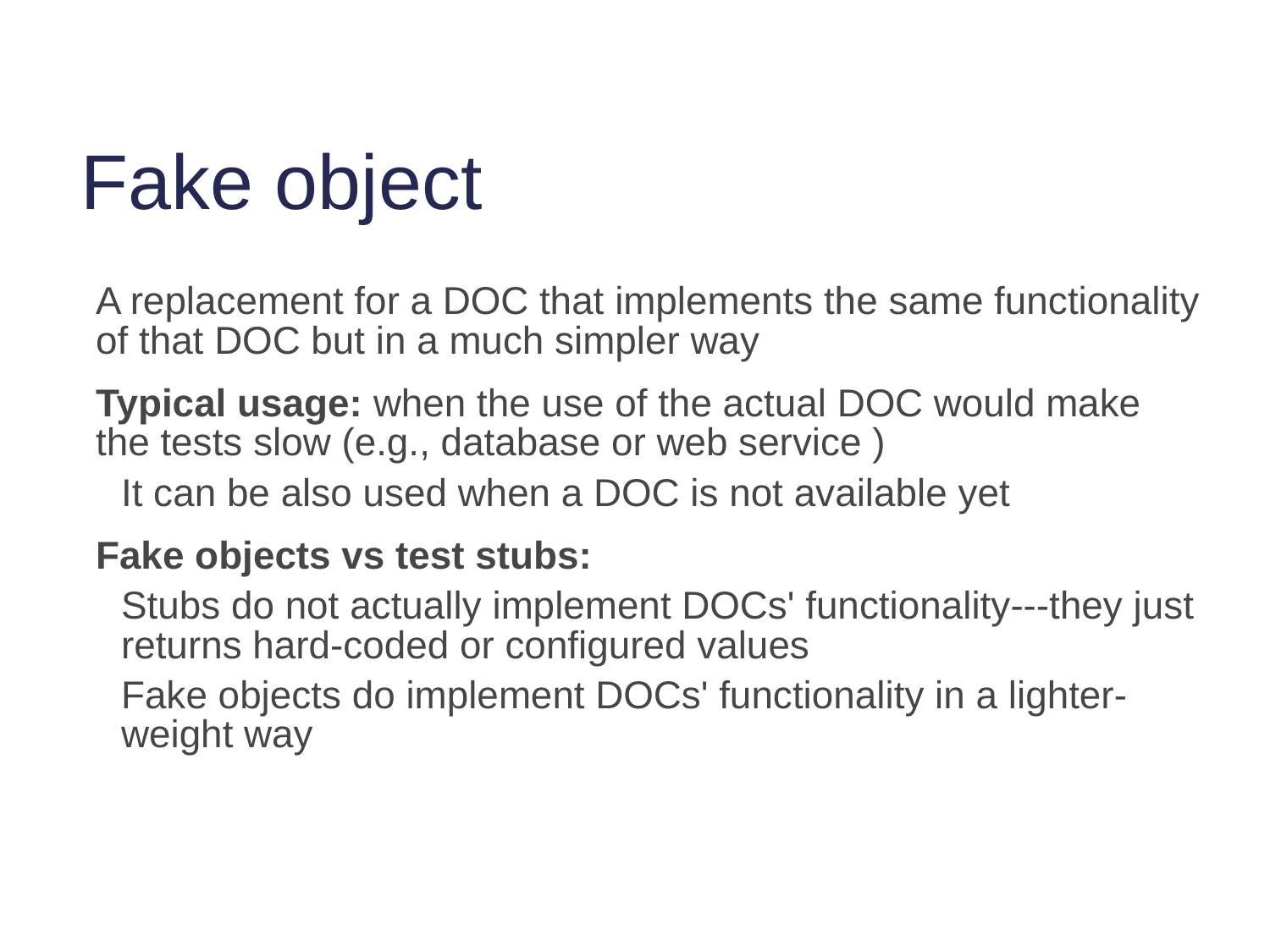

# Fake object
A replacement for a DOC that implements the same functionality of that DOC but in a much simpler way
Typical usage: when the use of the actual DOC would make the tests slow (e.g., database or web service )
It can be also used when a DOC is not available yet
Fake objects vs test stubs:
Stubs do not actually implement DOCs' functionality---they just returns hard-coded or configured values
Fake objects do implement DOCs' functionality in a lighter-weight way